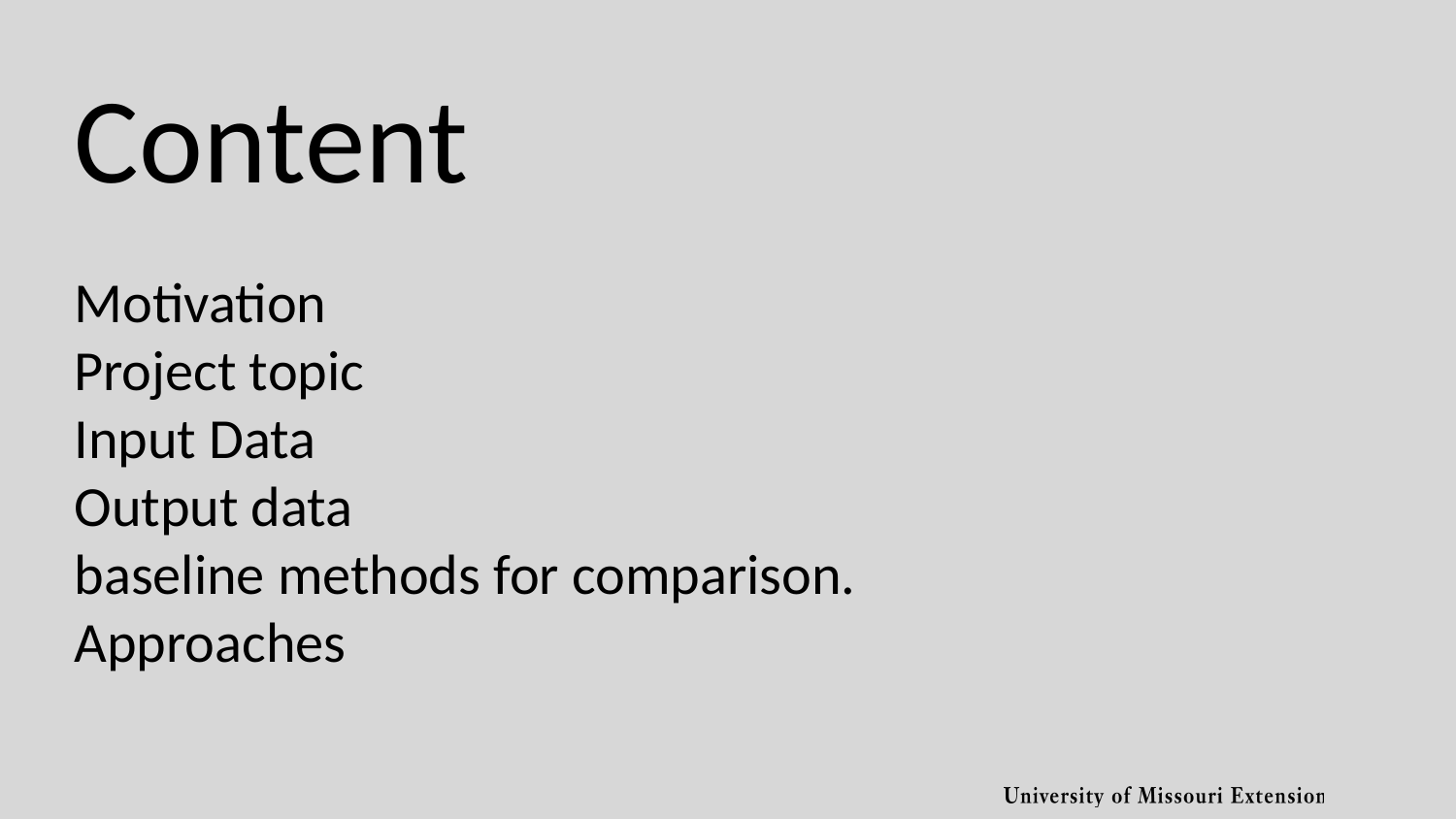

Content
Motivation
Project topic
Input Data
Output data
baseline methods for comparison.
Approaches